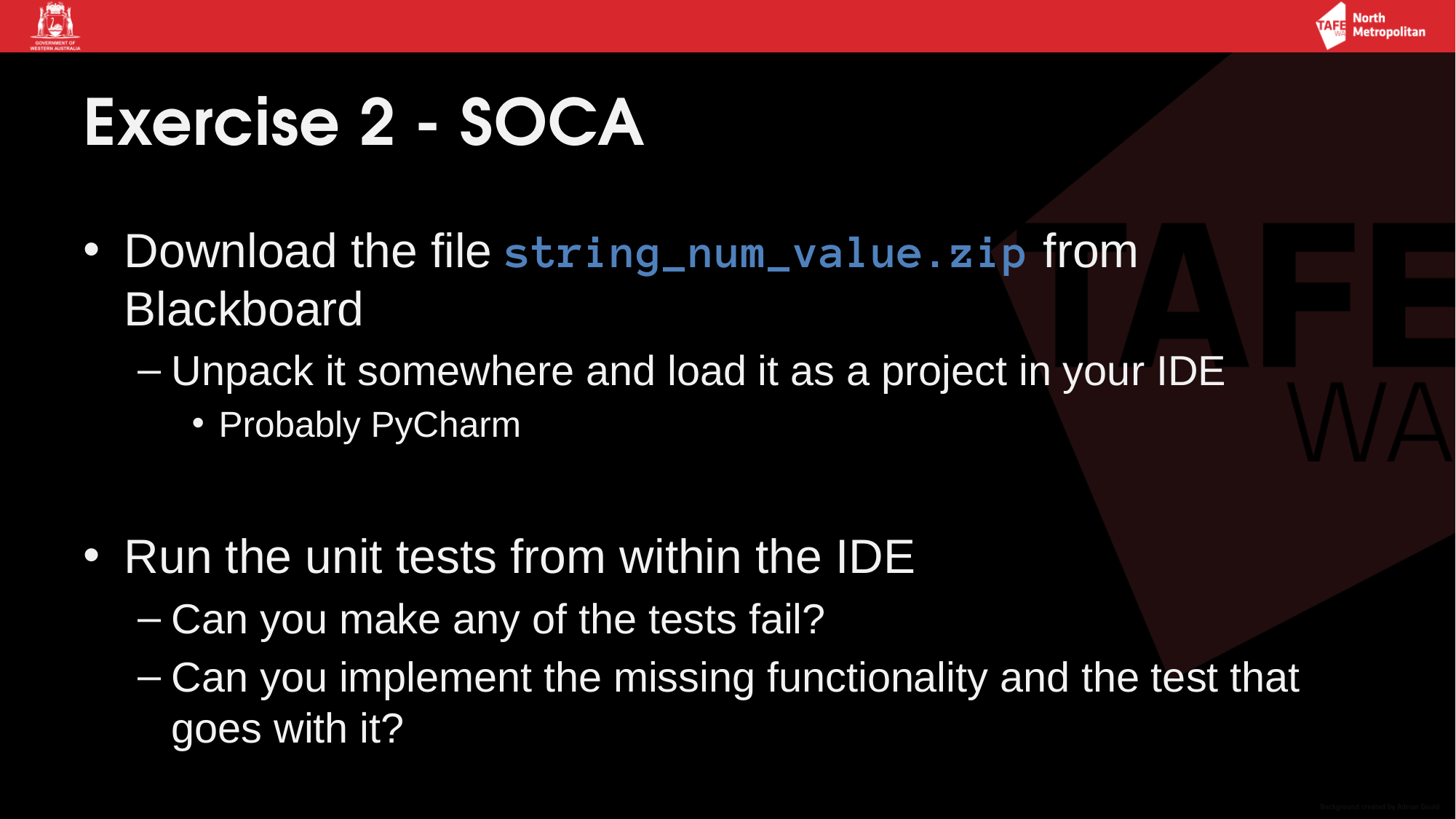

# Exercise 2 - SOCA
Download the file string_num_value.zip from Blackboard
Unpack it somewhere and load it as a project in your IDE
Probably PyCharm

Run the unit tests from within the IDE
Can you make any of the tests fail?
Can you implement the missing functionality and the test that goes with it?